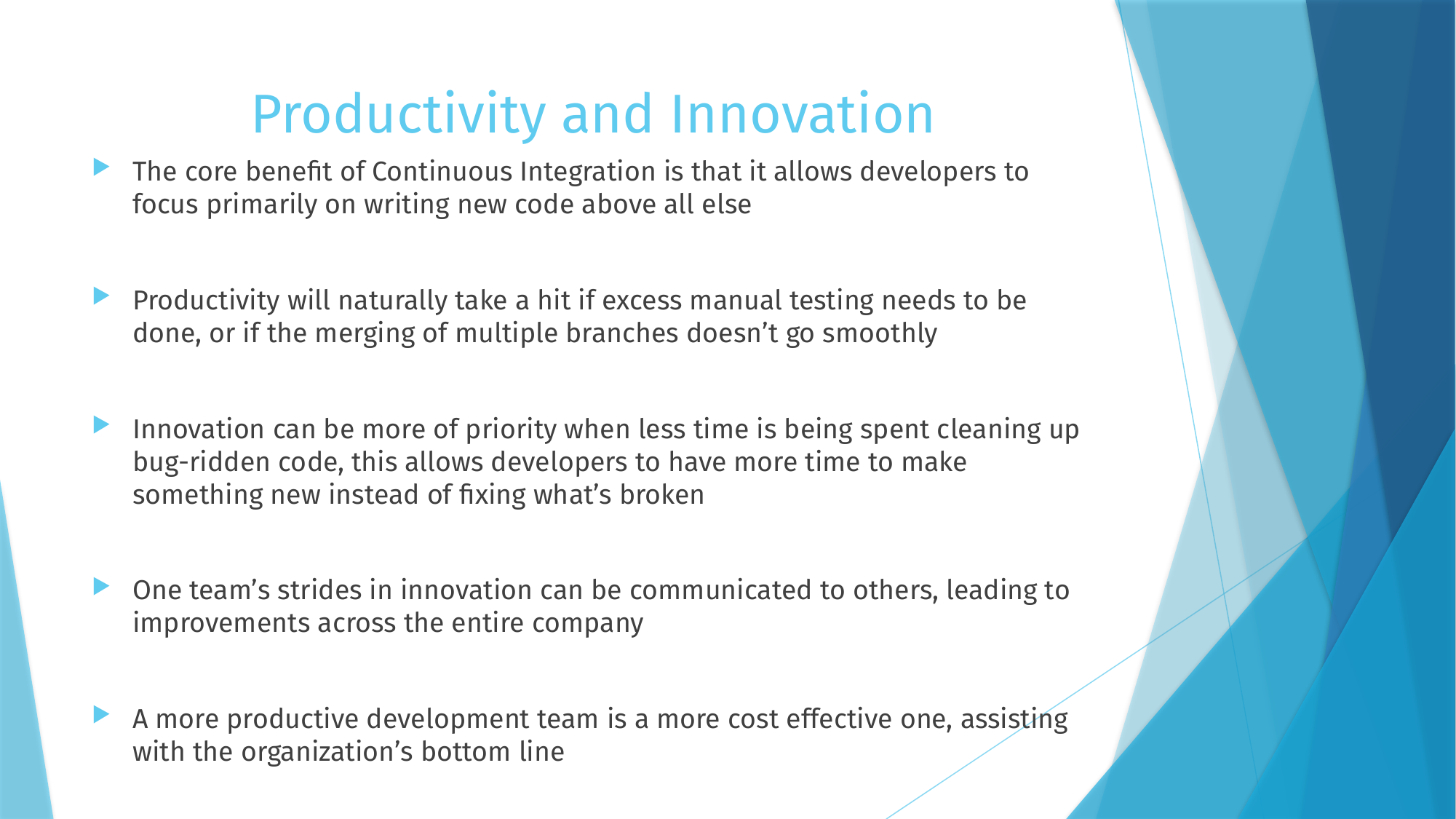

# Productivity and Innovation
The core benefit of Continuous Integration is that it allows developers to focus primarily on writing new code above all else

Productivity will naturally take a hit if excess manual testing needs to be done, or if the merging of multiple branches doesn’t go smoothly

Innovation can be more of priority when less time is being spent cleaning up bug-ridden code, this allows developers to have more time to make something new instead of fixing what’s broken

One team’s strides in innovation can be communicated to others, leading to improvements across the entire company

A more productive development team is a more cost effective one, assisting with the organization’s bottom line